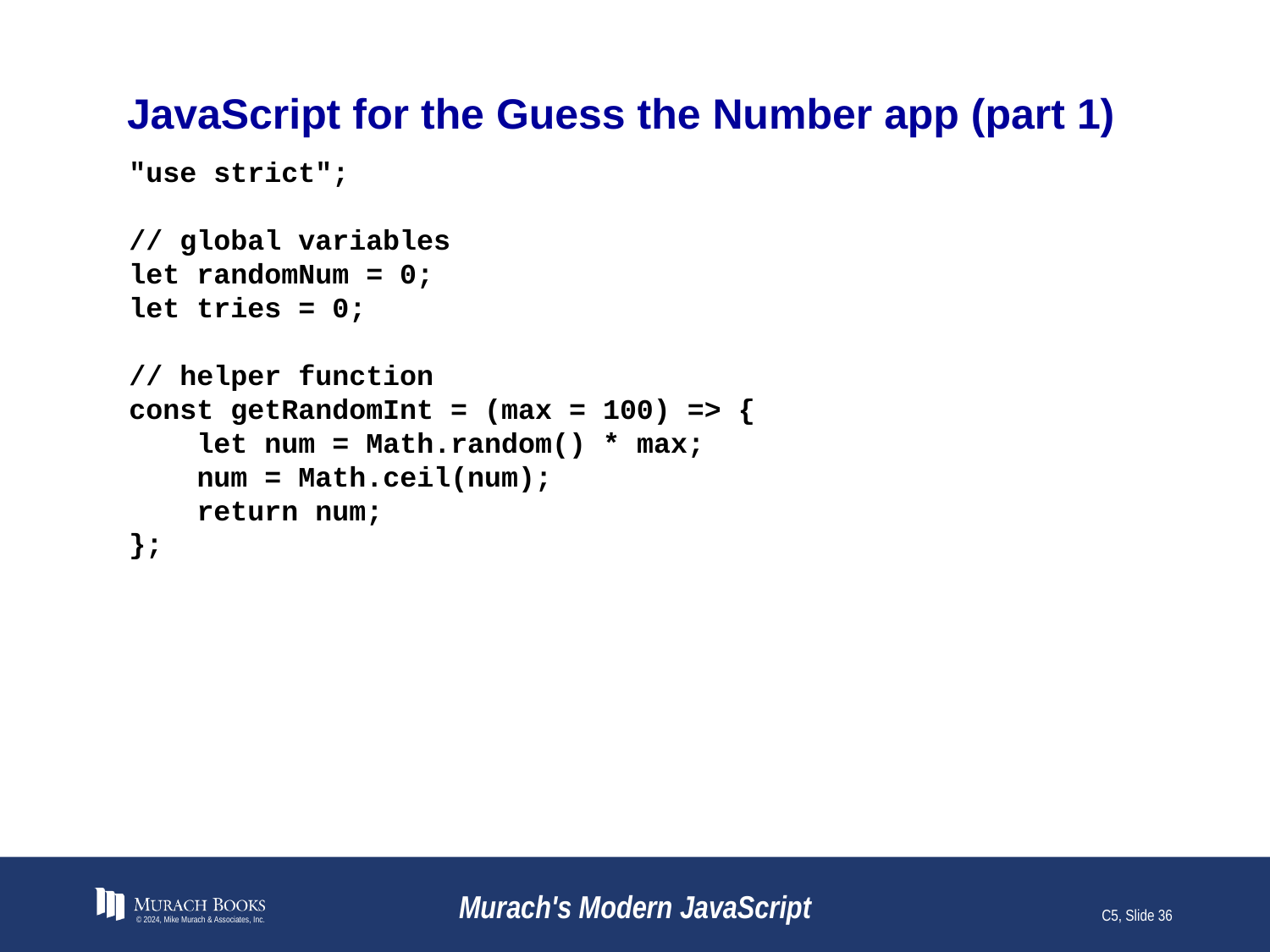

# JavaScript for the Guess the Number app (part 1)
"use strict";

// global variables
let randomNum = 0;
let tries = 0;

// helper function
const getRandomInt = (max = 100) => {
    let num = Math.random() * max;
    num = Math.ceil(num);
    return num;
};

© 2024, Mike Murach & Associates, Inc.
Murach's Modern JavaScript

C5, Slide 36